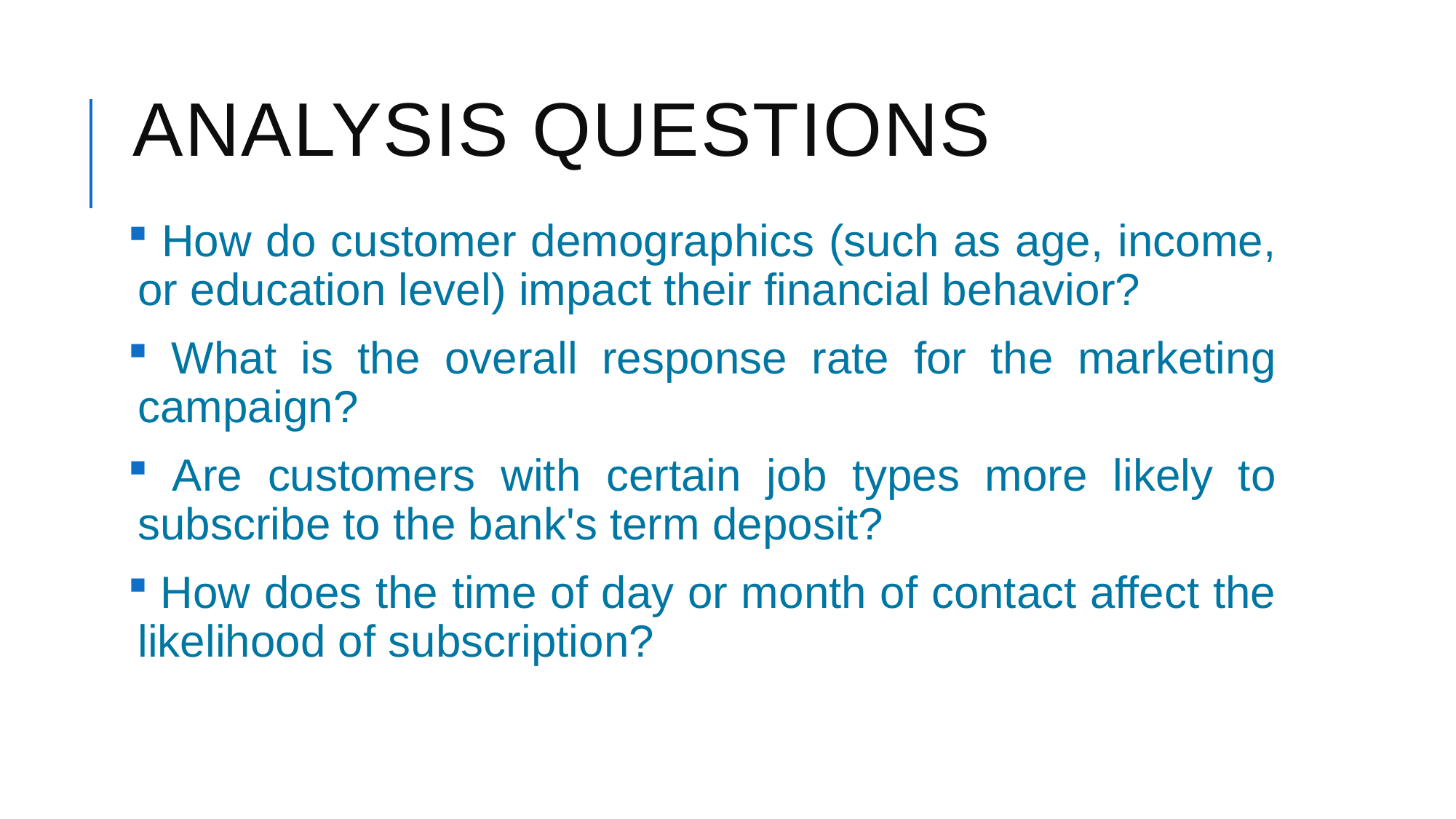

# Analysis Questions
 How do customer demographics (such as age, income, or education level) impact their financial behavior?
 What is the overall response rate for the marketing campaign?
 Are customers with certain job types more likely to subscribe to the bank's term deposit?
 How does the time of day or month of contact affect the likelihood of subscription?